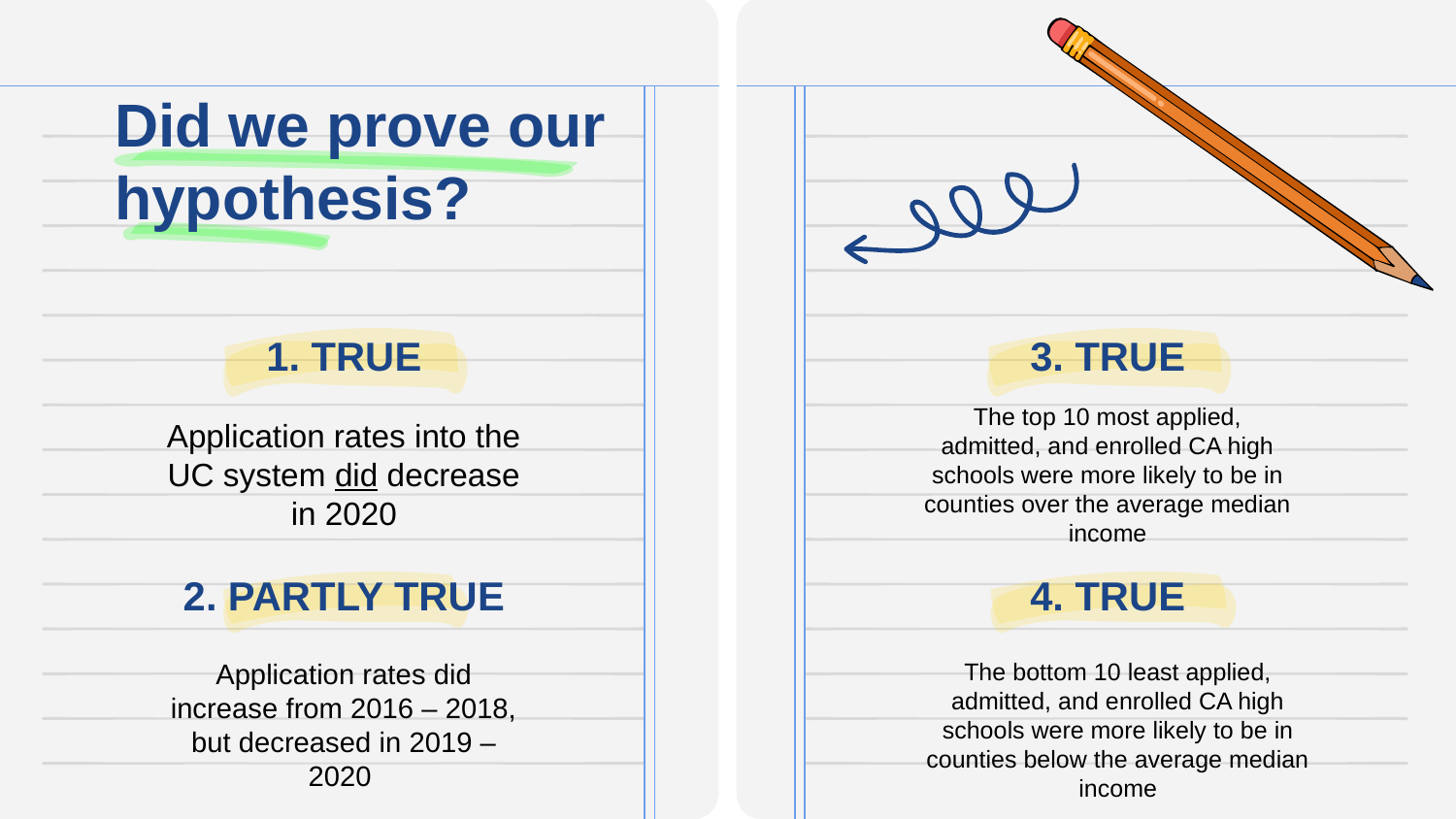

# Did we prove our hypothesis?

1. TRUE
3. TRUE
The top 10 most applied, admitted, and enrolled CA high schools were more likely to be in counties over the average median income
Application rates into the UC system did decrease in 2020

2. PARTLY TRUE
4. TRUE
Application rates did increase from 2016 – 2018, but decreased in 2019 – 2020
The bottom 10 least applied, admitted, and enrolled CA high schools were more likely to be in counties below the average median income